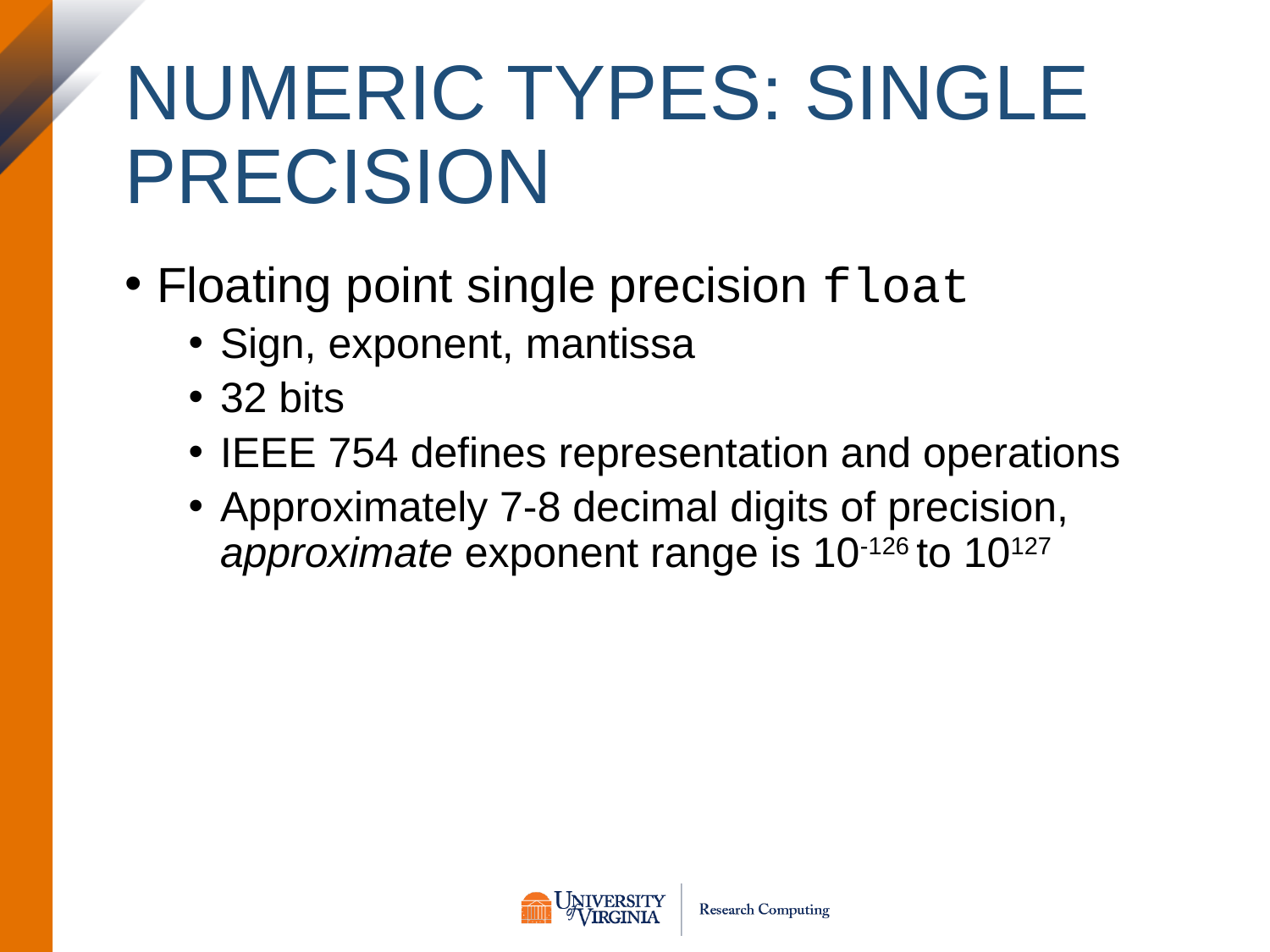

# Numeric Types: Single Precision
Floating point single precision float
Sign, exponent, mantissa
32 bits
IEEE 754 defines representation and operations
Approximately 7-8 decimal digits of precision, approximate exponent range is 10-126 to 10127